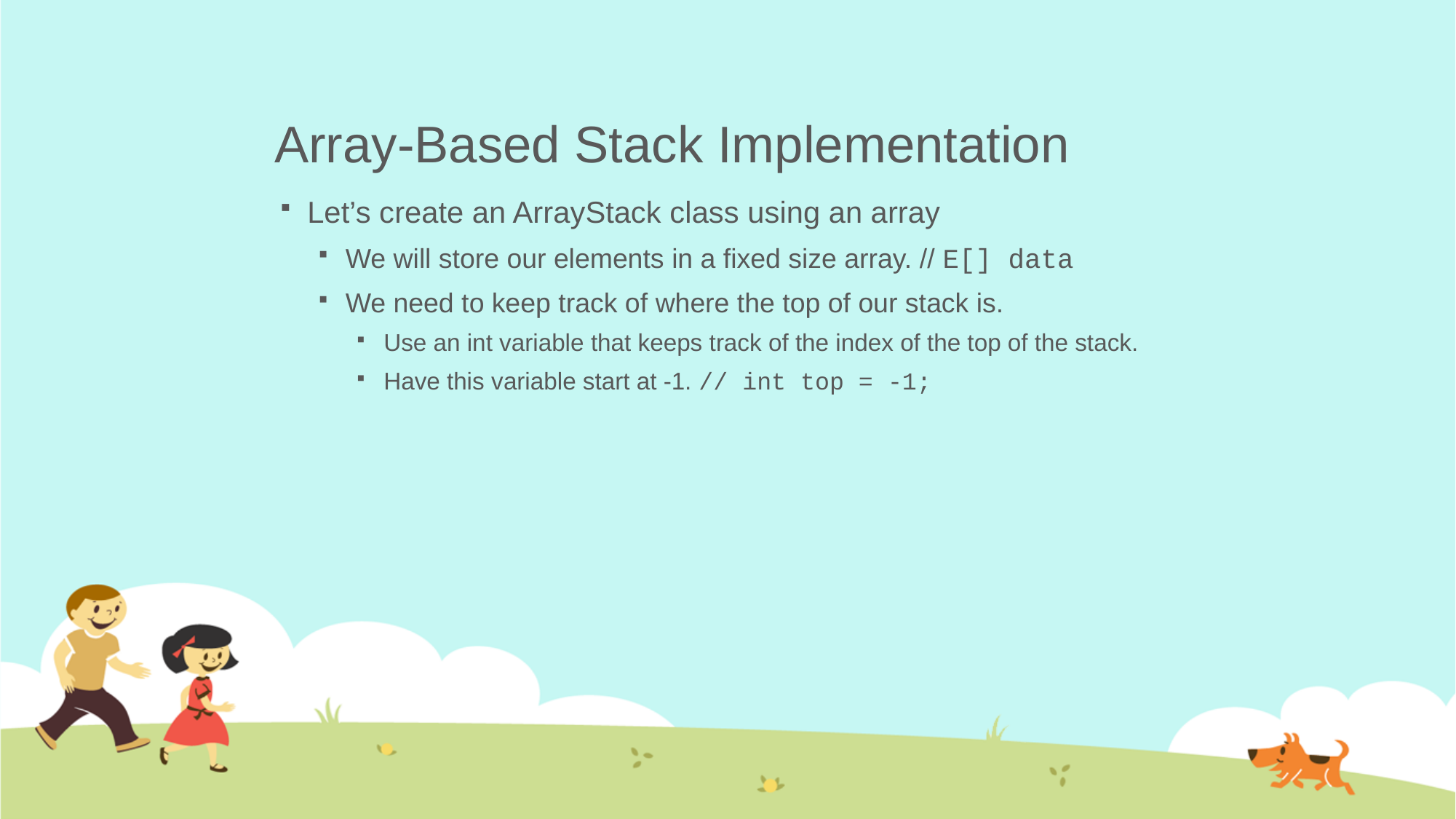

# Array-Based Stack Implementation
Let’s create an ArrayStack class using an array
We will store our elements in a fixed size array. // E[] data
We need to keep track of where the top of our stack is.
Use an int variable that keeps track of the index of the top of the stack.
Have this variable start at -1. // int top = -1;